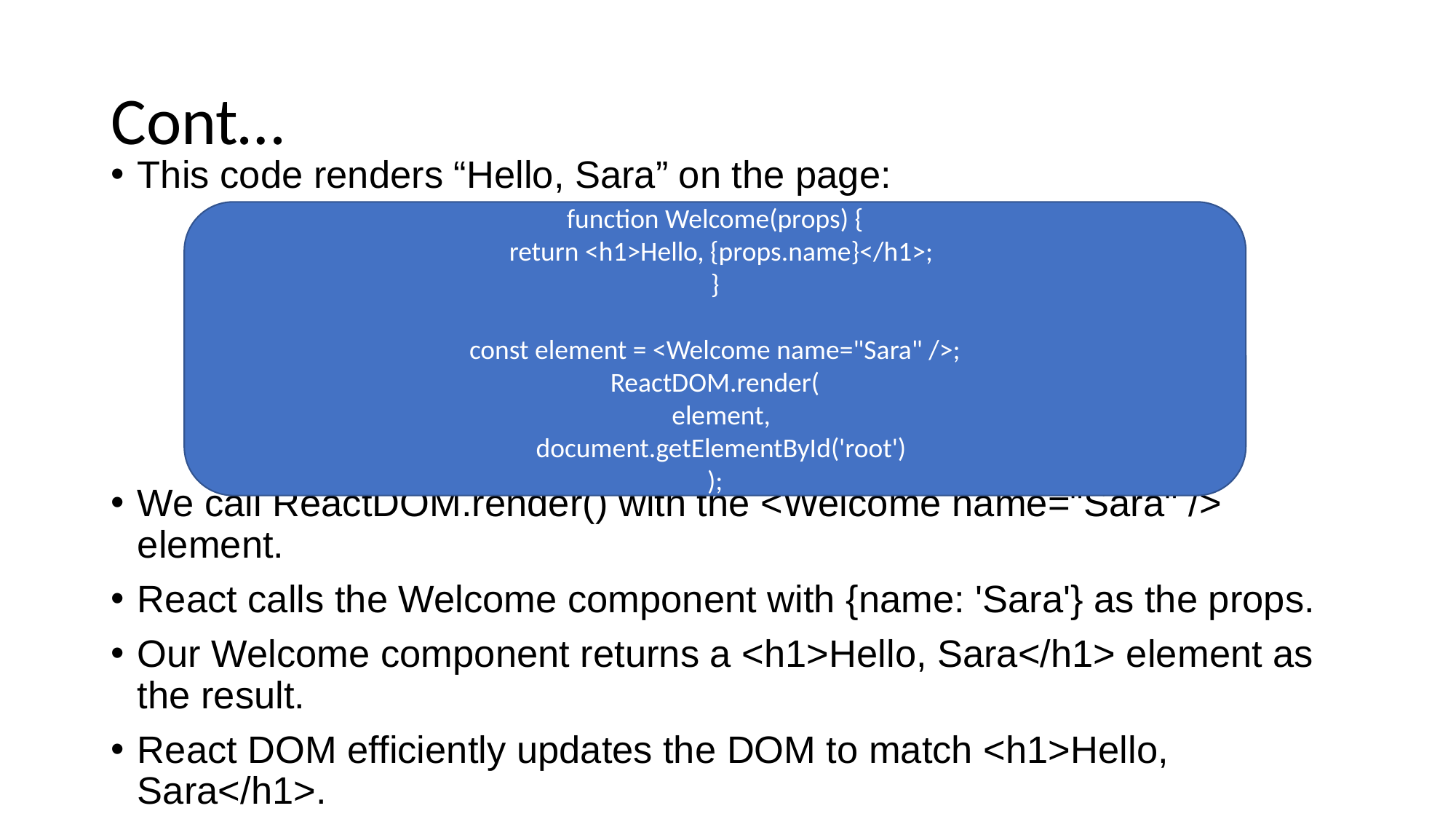

# Cont…
This code renders “Hello, Sara” on the page:

We call ReactDOM.render() with the <Welcome name="Sara" /> element.
React calls the Welcome component with {name: 'Sara'} as the props.
Our Welcome component returns a <h1>Hello, Sara</h1> element as the result.
React DOM efficiently updates the DOM to match <h1>Hello, Sara</h1>.

function Welcome(props) {
  return <h1>Hello, {props.name}</h1>;
}

const element = <Welcome name="Sara" />;
ReactDOM.render(
  element,
  document.getElementById('root')
);